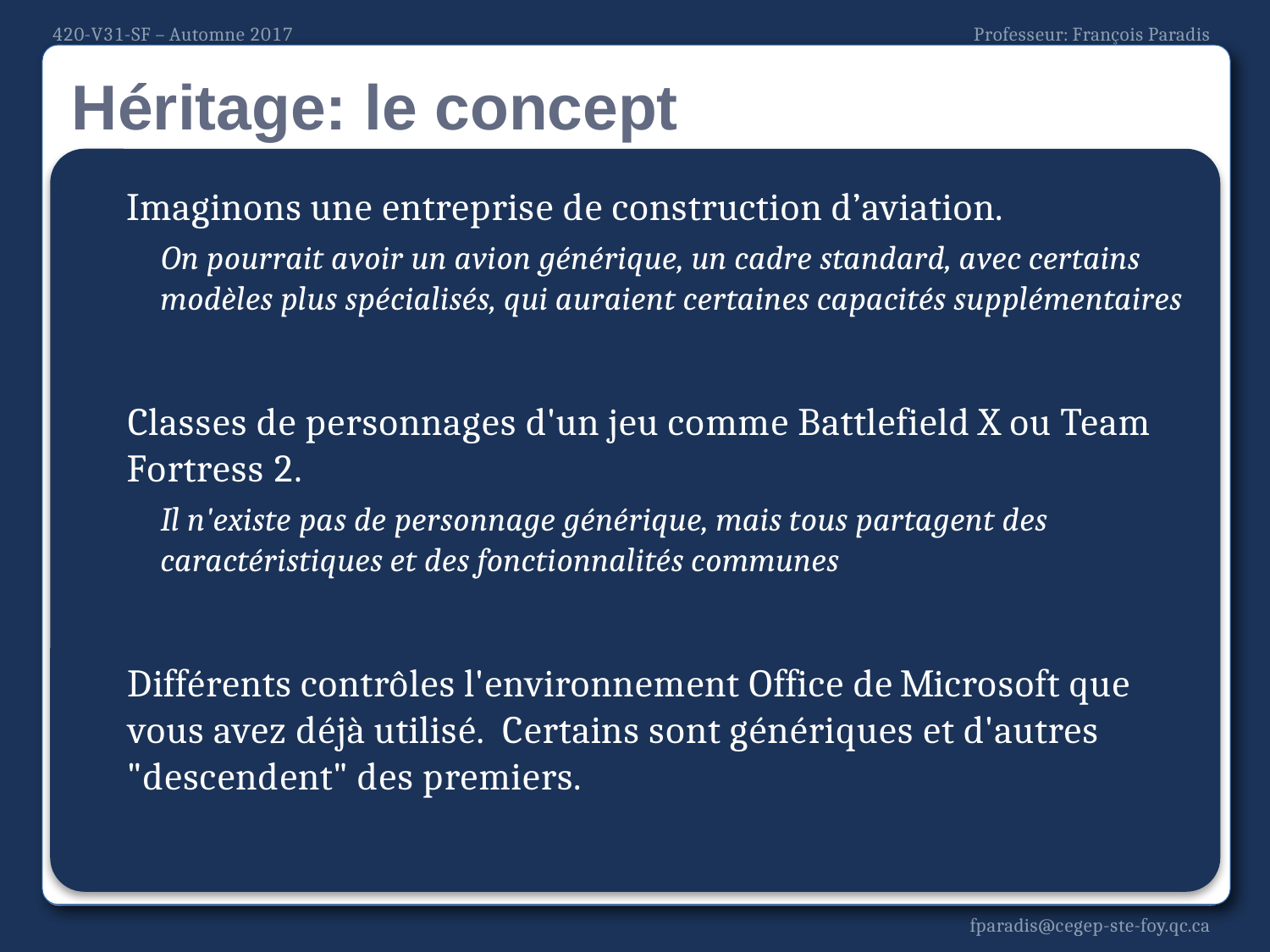

# Héritage: le concept
Imaginons une entreprise de construction d’aviation.
On pourrait avoir un avion générique, un cadre standard, avec certains modèles plus spécialisés, qui auraient certaines capacités supplémentaires

Classes de personnages d'un jeu comme Battlefield X ou Team Fortress 2.
Il n'existe pas de personnage générique, mais tous partagent des caractéristiques et des fonctionnalités communes

Différents contrôles l'environnement Office de Microsoft que vous avez déjà utilisé.  Certains sont génériques et d'autres "descendent" des premiers.